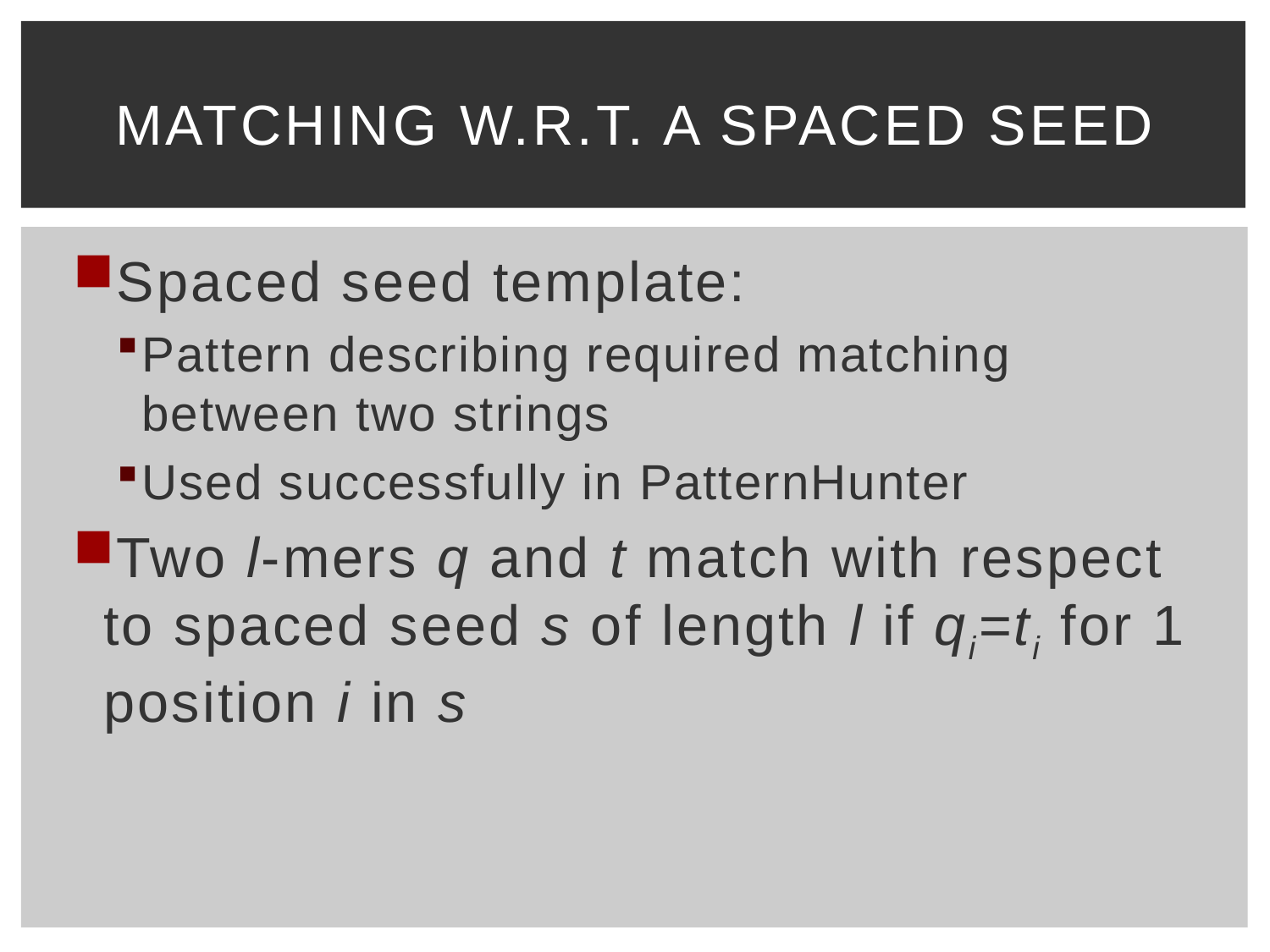

# Matching W.R.T. A Spaced Seed
Spaced seed template:
Pattern describing required matching between two strings
Used successfully in PatternHunter
Two l-mers q and t match with respect to spaced seed s of length l if qi=ti for 1 position i in s